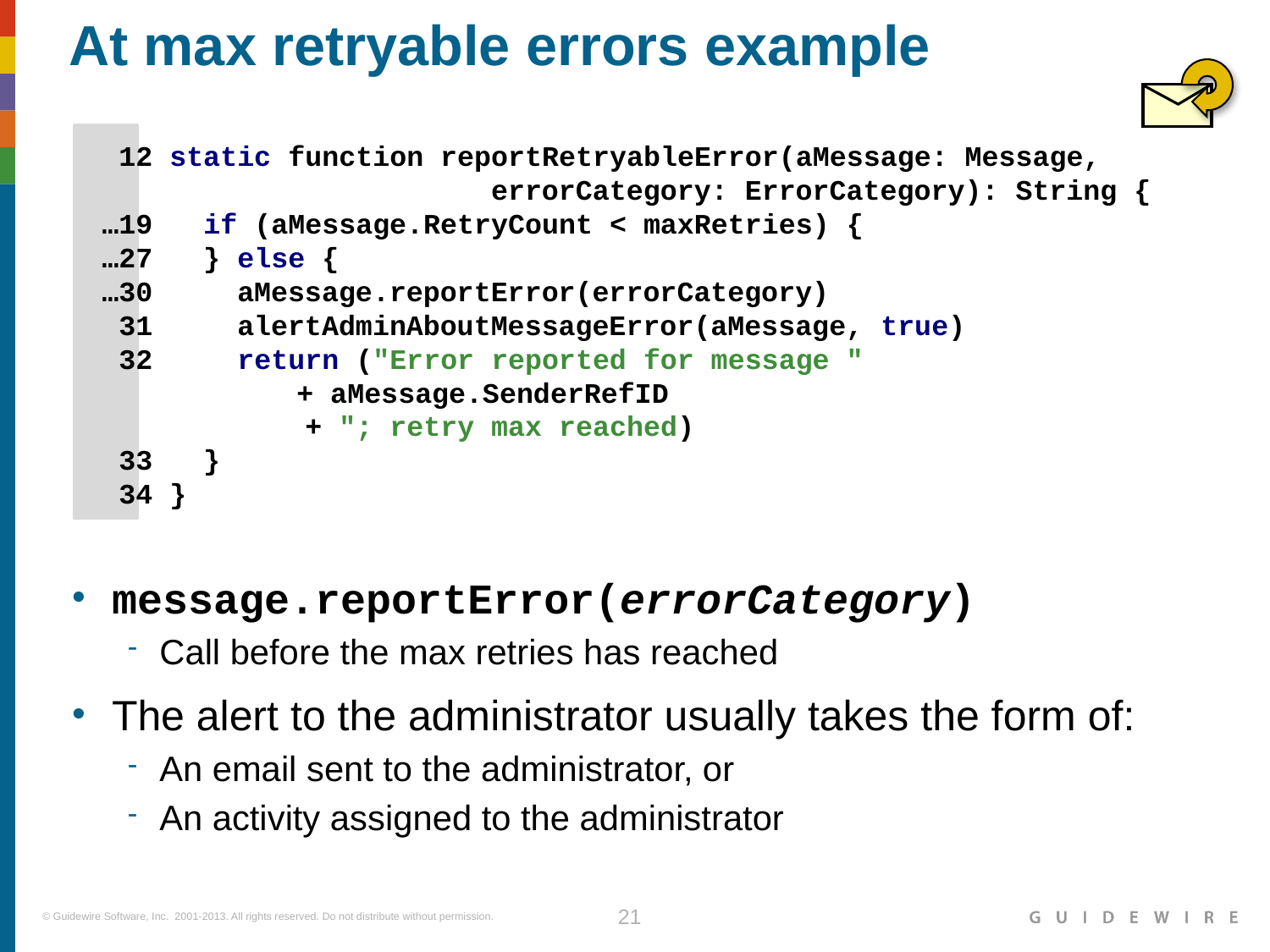

# At max retryable errors example

 12 static function reportRetryableError(aMessage: Message,
                       errorCategory: ErrorCategory): String {
…19   if (aMessage.RetryCount < maxRetries) {
…27   } else {
…30     aMessage.reportError(errorCategory)
 31     alertAdminAboutMessageError(aMessage, true)
 32     return ("Error reported for message "
	    + aMessage.SenderRefID
            + "; retry max reached)
 33   }
 34 }
message.reportError(errorCategory)
Call before the max retries has reached
The alert to the administrator usually takes the form of:
An email sent to the administrator, or
An activity assigned to the administrator